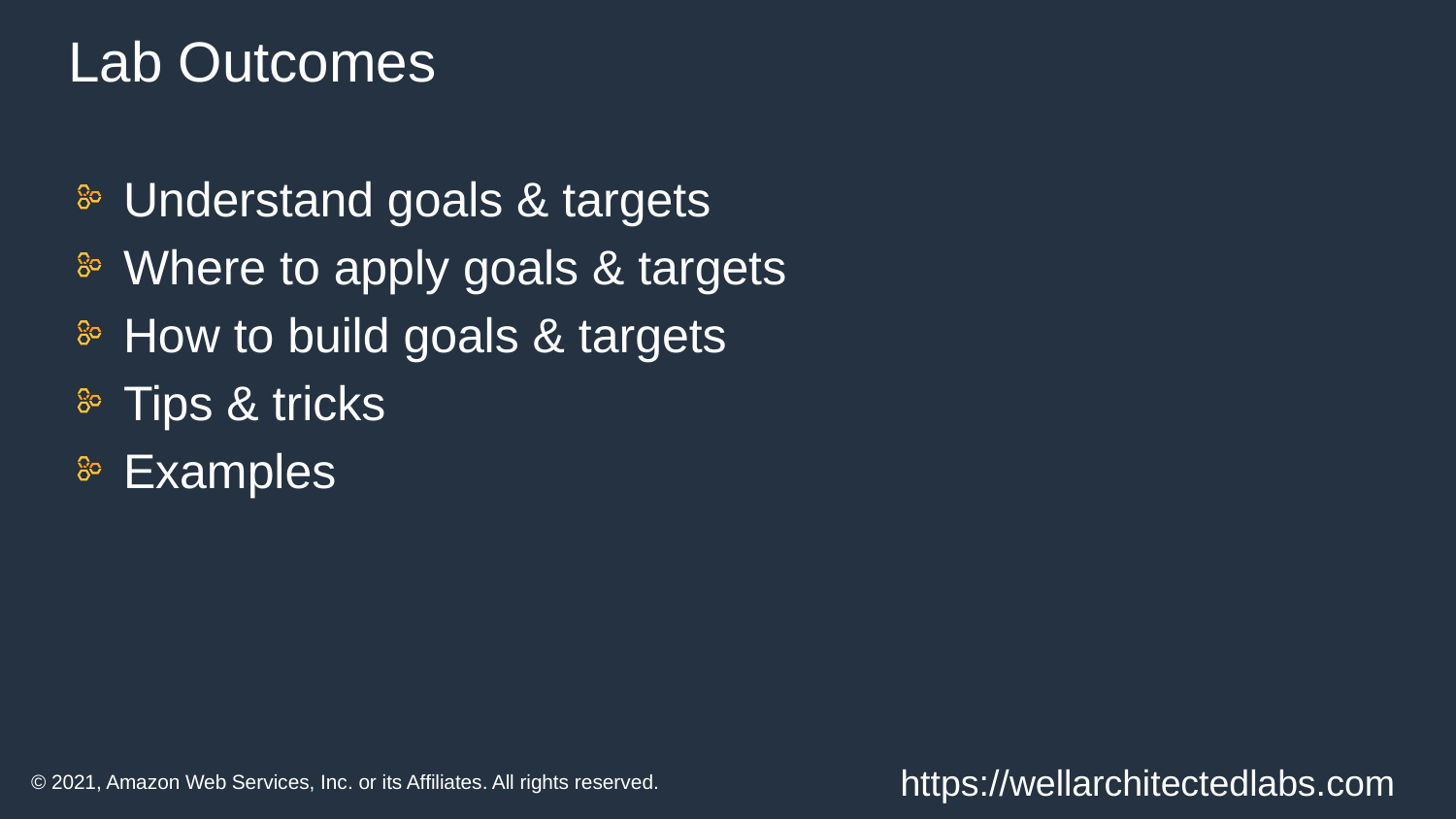

# Lab Outcomes
Understand goals & targets
Where to apply goals & targets
How to build goals & targets
Tips & tricks
Examples